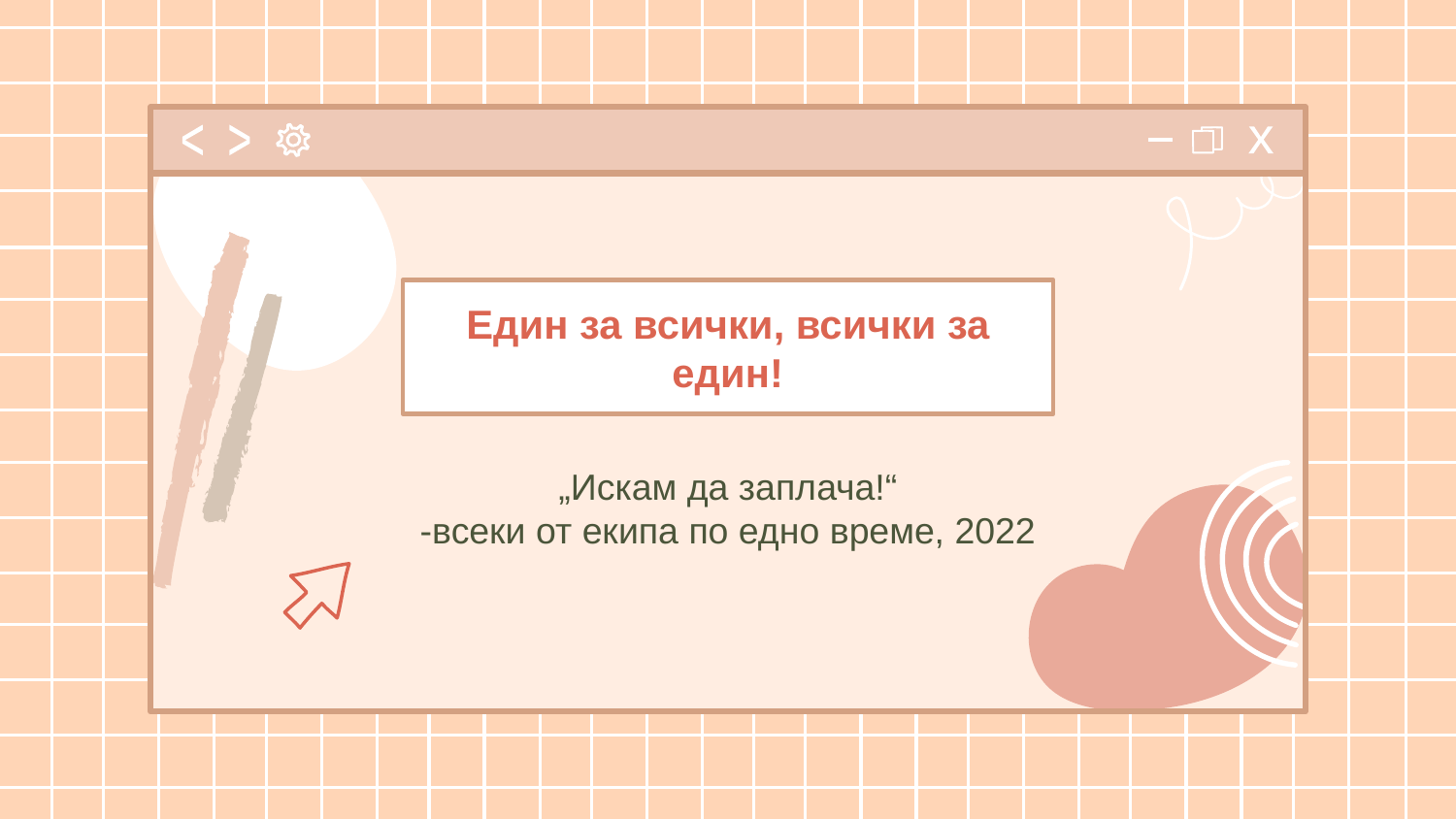

# Един за всички, всички за един!
„Искам да заплача!“
-всеки от екипа по едно време, 2022